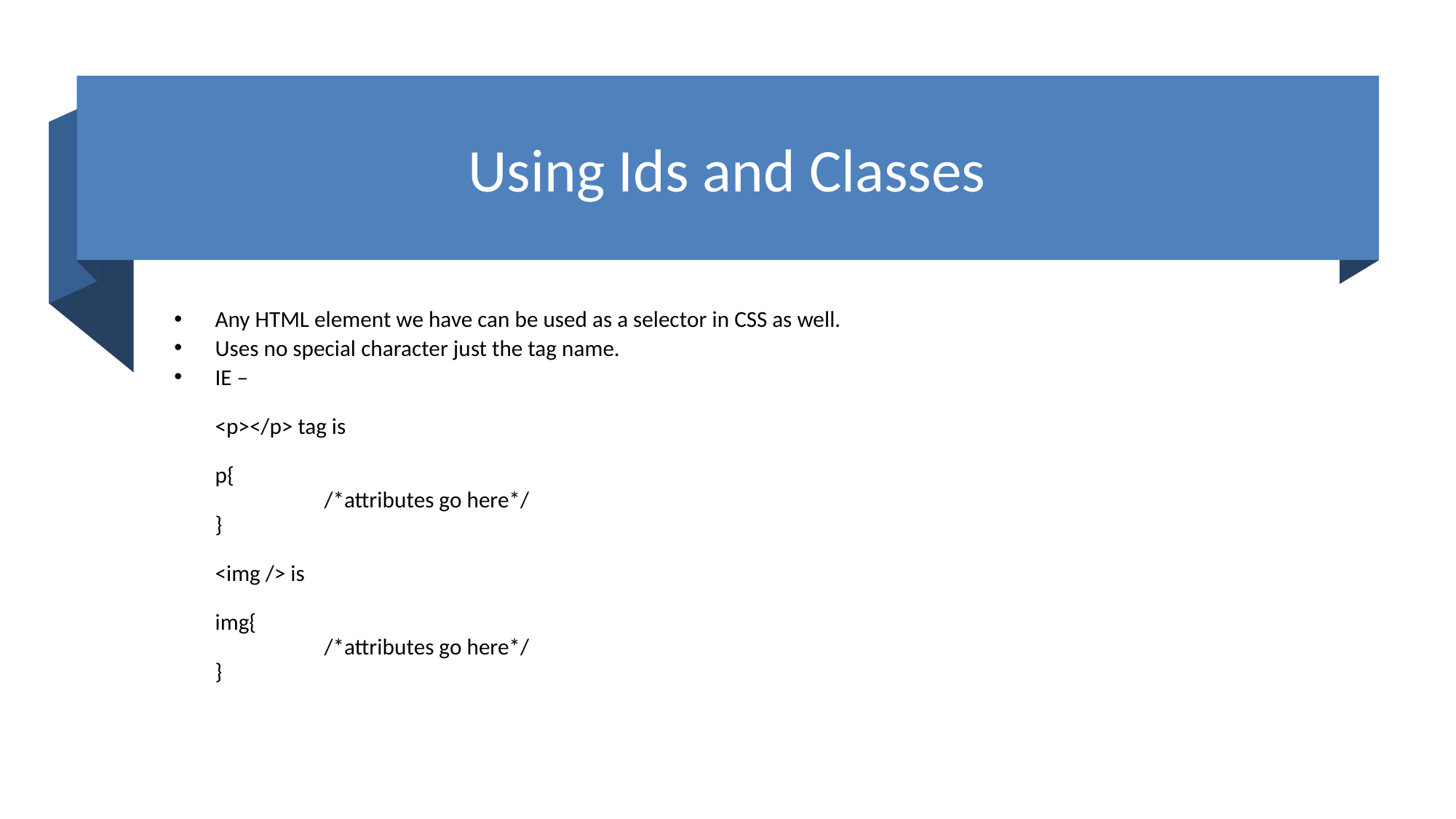

# Using Ids and Classes

Any HTML element we have can be used as a selector in CSS as well.
Uses no special character just the tag name.
IE –
<p></p> tag is
p{
	/*attributes go here*/
}
<img /> is
img{
	/*attributes go here*/
}